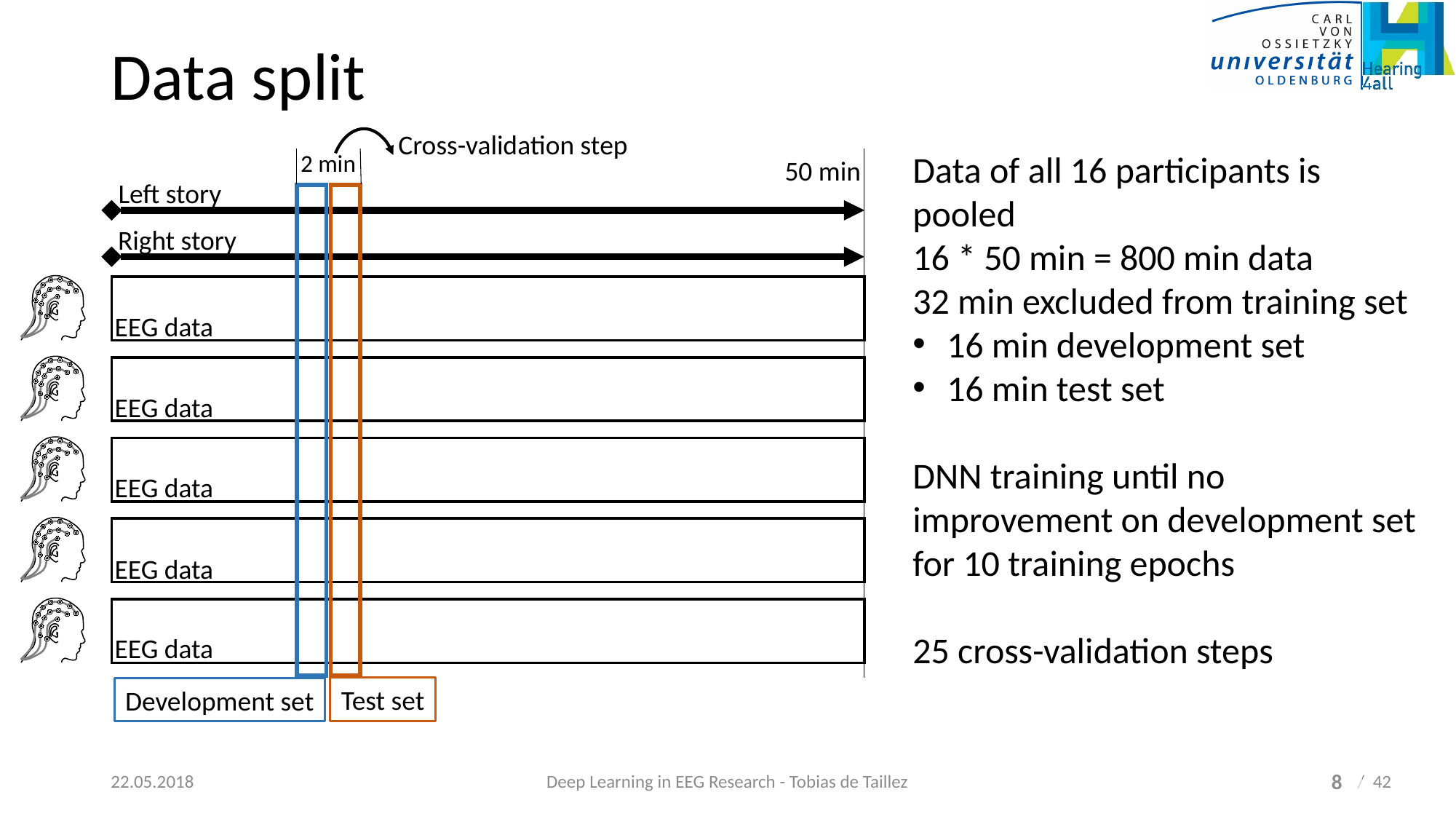

# Data split
Cross-validation step

Data of all 16 participants is pooled
16 * 50 min = 800 min data
32 min excluded from training set
16 min development set
16 min test set

DNN training until no improvement on development set for 10 training epochs

25 cross-validation steps

2 min
50 min
Left story

Right story

EEG data

EEG data

EEG data

EEG data

EEG data
Test set
Development set
8
22.05.2018
Deep Learning in EEG Research - Tobias de Taillez